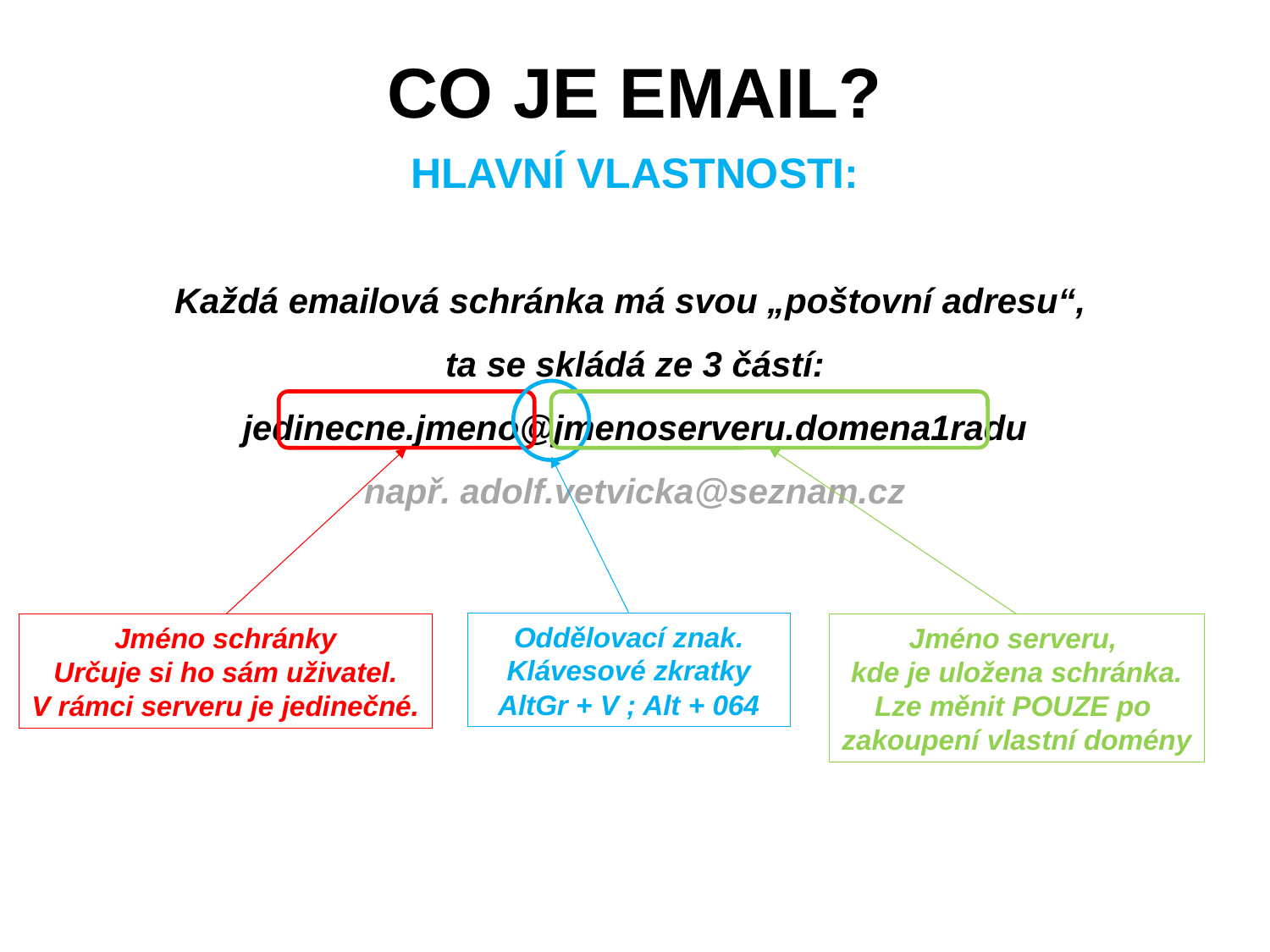

# Co je email?
HLAVNÍ VLASTNOSTI:
Každá emailová schránka má svou „poštovní adresu“,
ta se skládá ze 3 částí:
jedinecne.jmeno@jmenoserveru.domena1radu
např. adolf.vetvicka@seznam.cz

Oddělovací znak.
Klávesové zkratky
AltGr + V ; Alt + 064

Jméno schránky
Určuje si ho sám uživatel.
V rámci serveru je jedinečné.

Jméno serveru,
kde je uložena schránka.
Lze měnit POUZE po
zakoupení vlastní domény